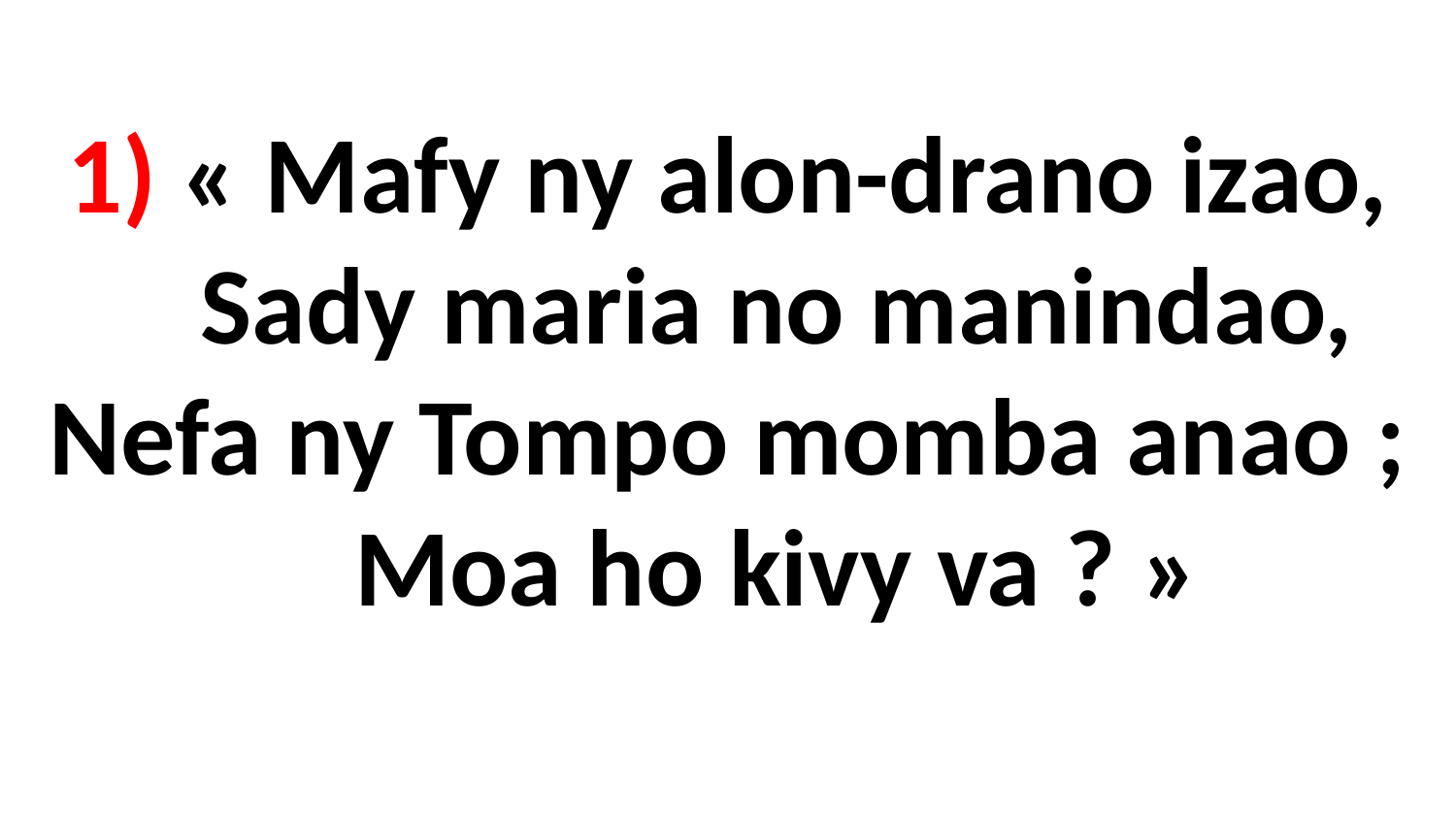

# 1) « Mafy ny alon-drano izao, Sady maria no manindao, Nefa ny Tompo momba anao ; Moa ho kivy va ? »